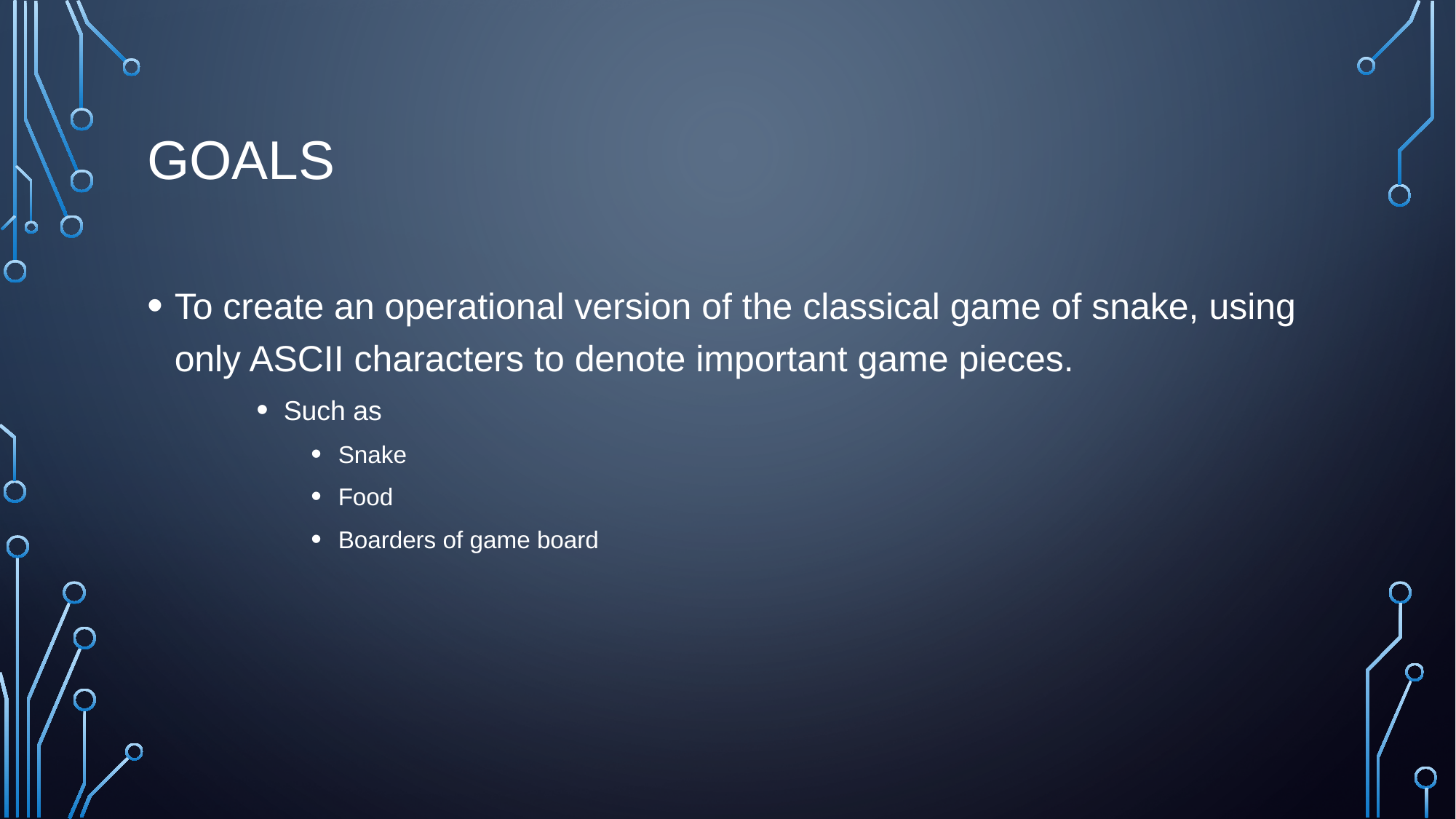

# Goals
To create an operational version of the classical game of snake, using only ASCII characters to denote important game pieces.
Such as
Snake
Food
Boarders of game board